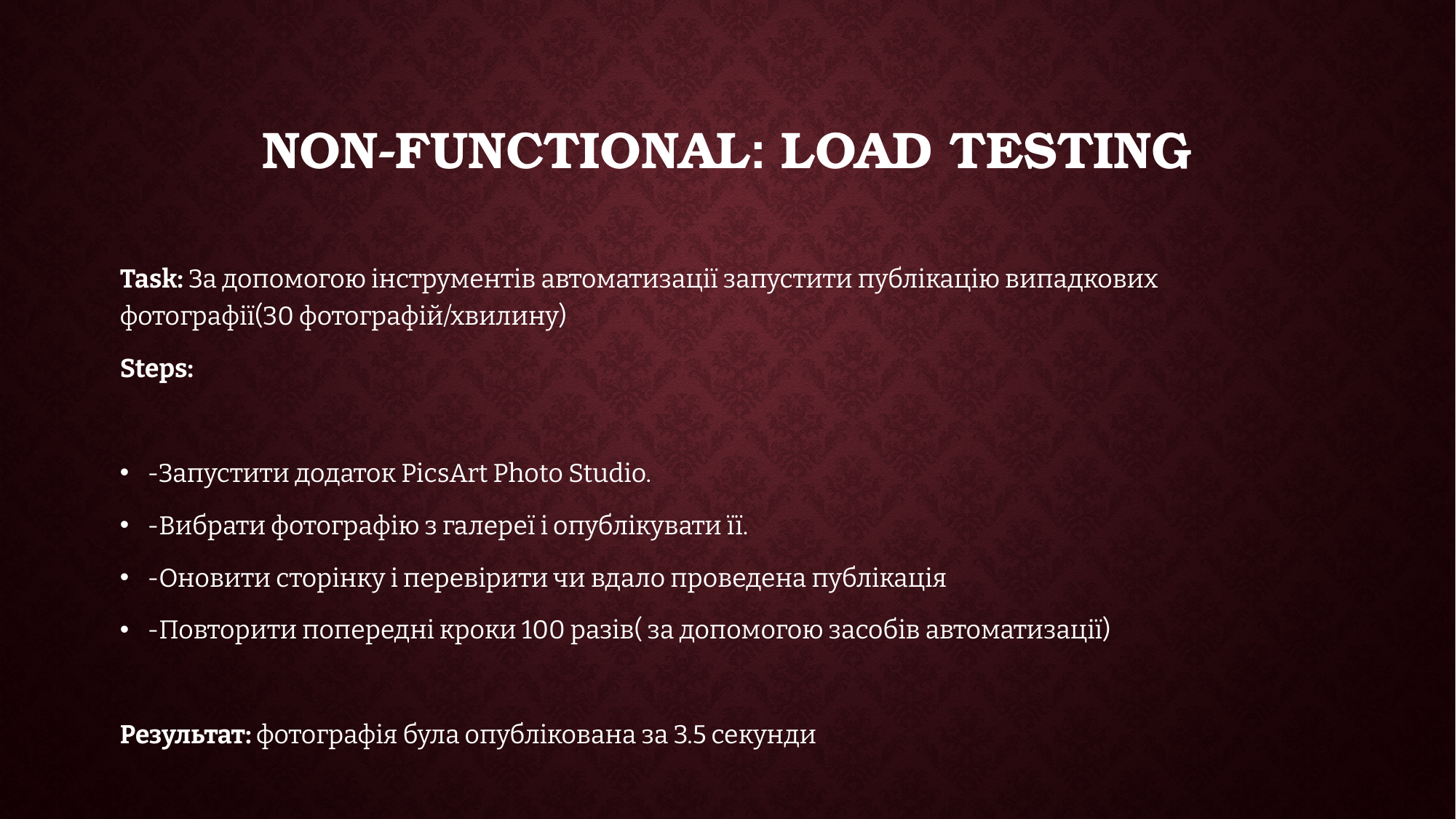

# Non-functional: Load Testing
Task: За допомогою інструментів автоматизації запустити публікацію випадкових фотографії(30 фотографій/хвилину)
Steps:

-Запустити додаток PicsArt Photo Studio.
-Вибрати фотографію з галереї і опублікувати її.
-Оновити сторінку і перевірити чи вдало проведена публікація
-Повторити попередні кроки 100 разів( за допомогою засобів автоматизації)

Результат: фотографія була опублікована за 3.5 секунди